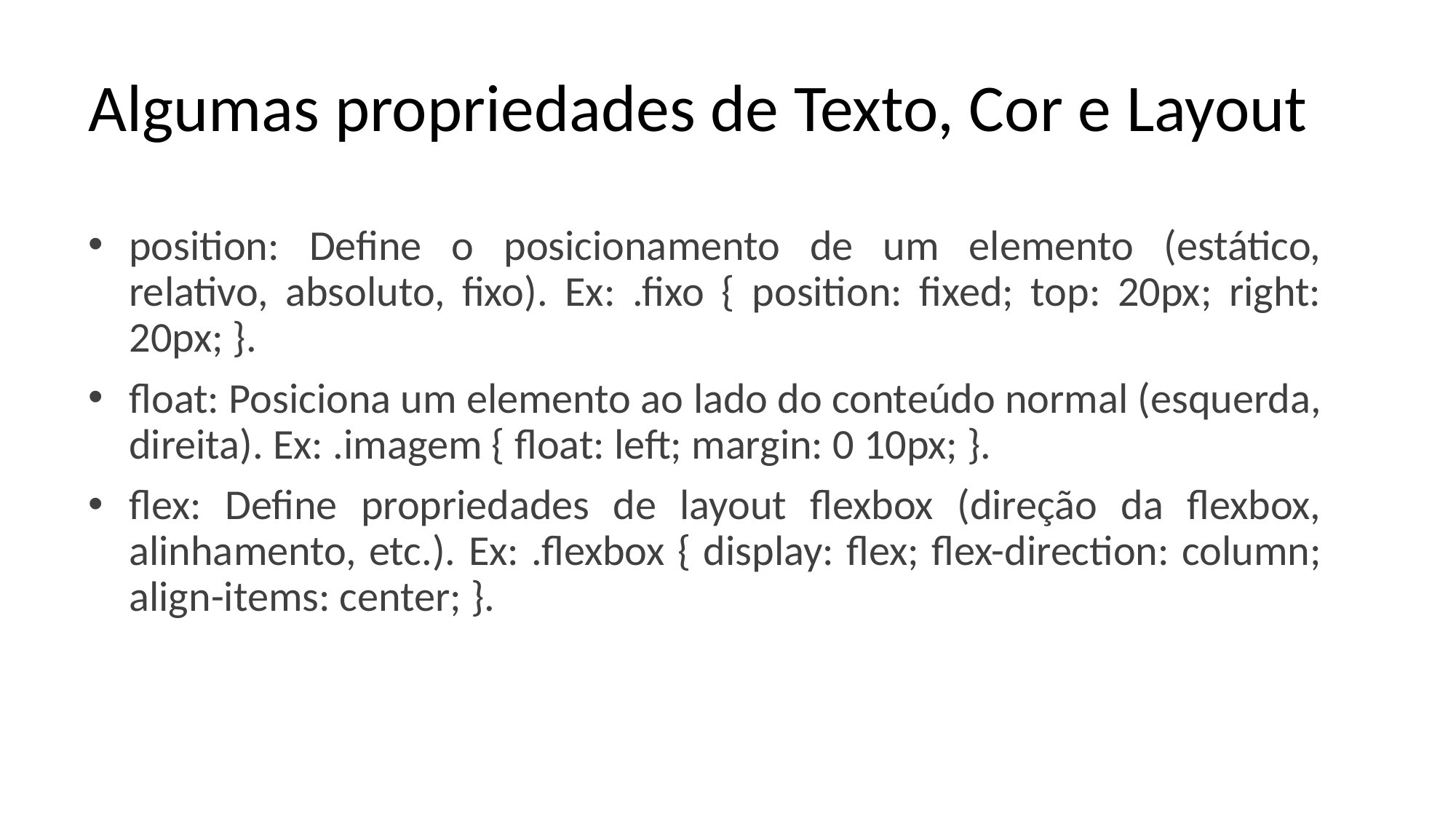

# Algumas propriedades de Texto, Cor e Layout
position: Define o posicionamento de um elemento (estático, relativo, absoluto, fixo). Ex: .fixo { position: fixed; top: 20px; right: 20px; }.
float: Posiciona um elemento ao lado do conteúdo normal (esquerda, direita). Ex: .imagem { float: left; margin: 0 10px; }.
flex: Define propriedades de layout flexbox (direção da flexbox, alinhamento, etc.). Ex: .flexbox { display: flex; flex-direction: column; align-items: center; }.